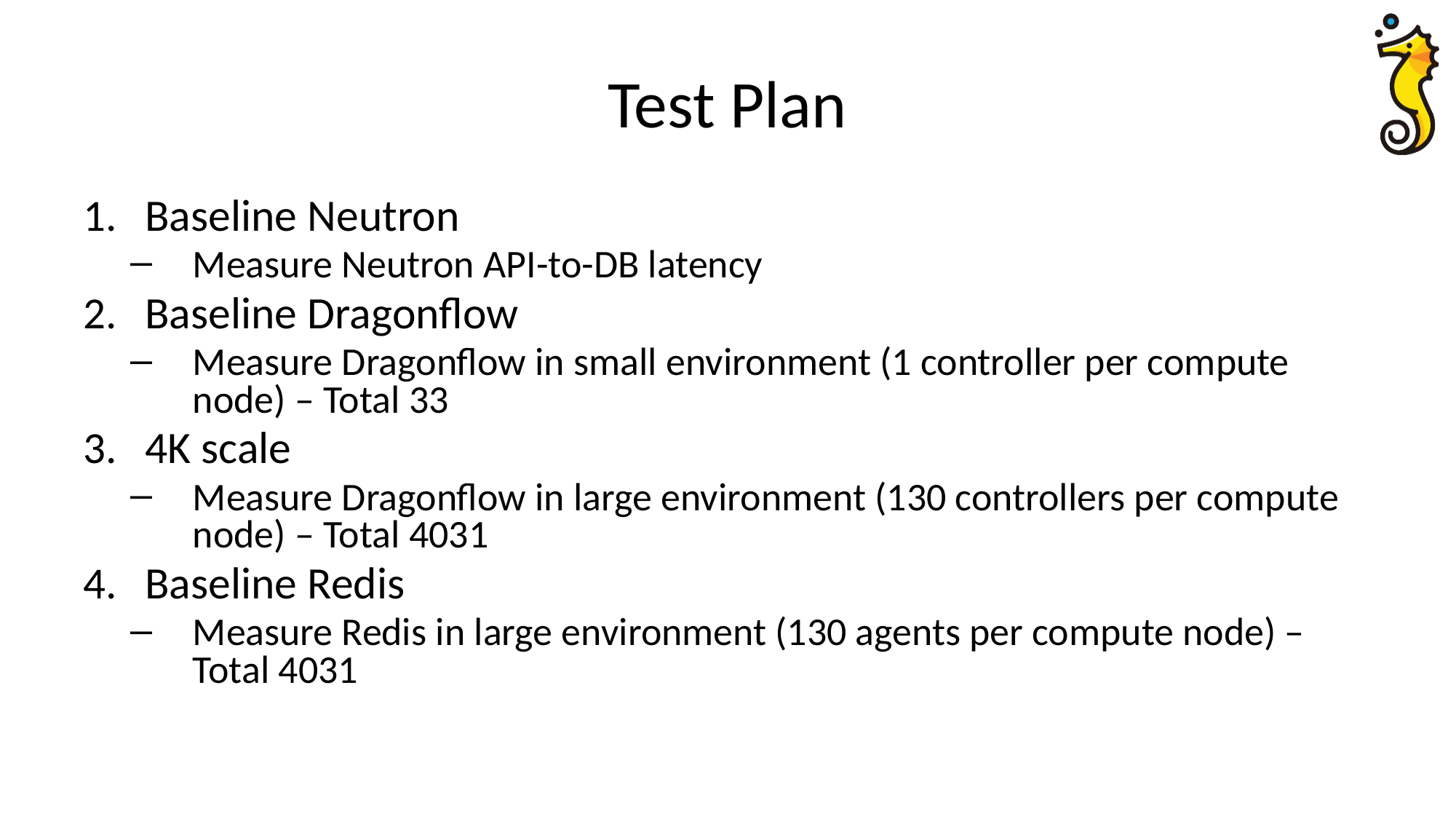

# Test Plan
Baseline Neutron
Measure Neutron API-to-DB latency
Baseline Dragonflow
Measure Dragonflow in small environment (1 controller per compute node) – Total 33
4K scale
Measure Dragonflow in large environment (130 controllers per compute node) – Total 4031
Baseline Redis
Measure Redis in large environment (130 agents per compute node) – Total 4031